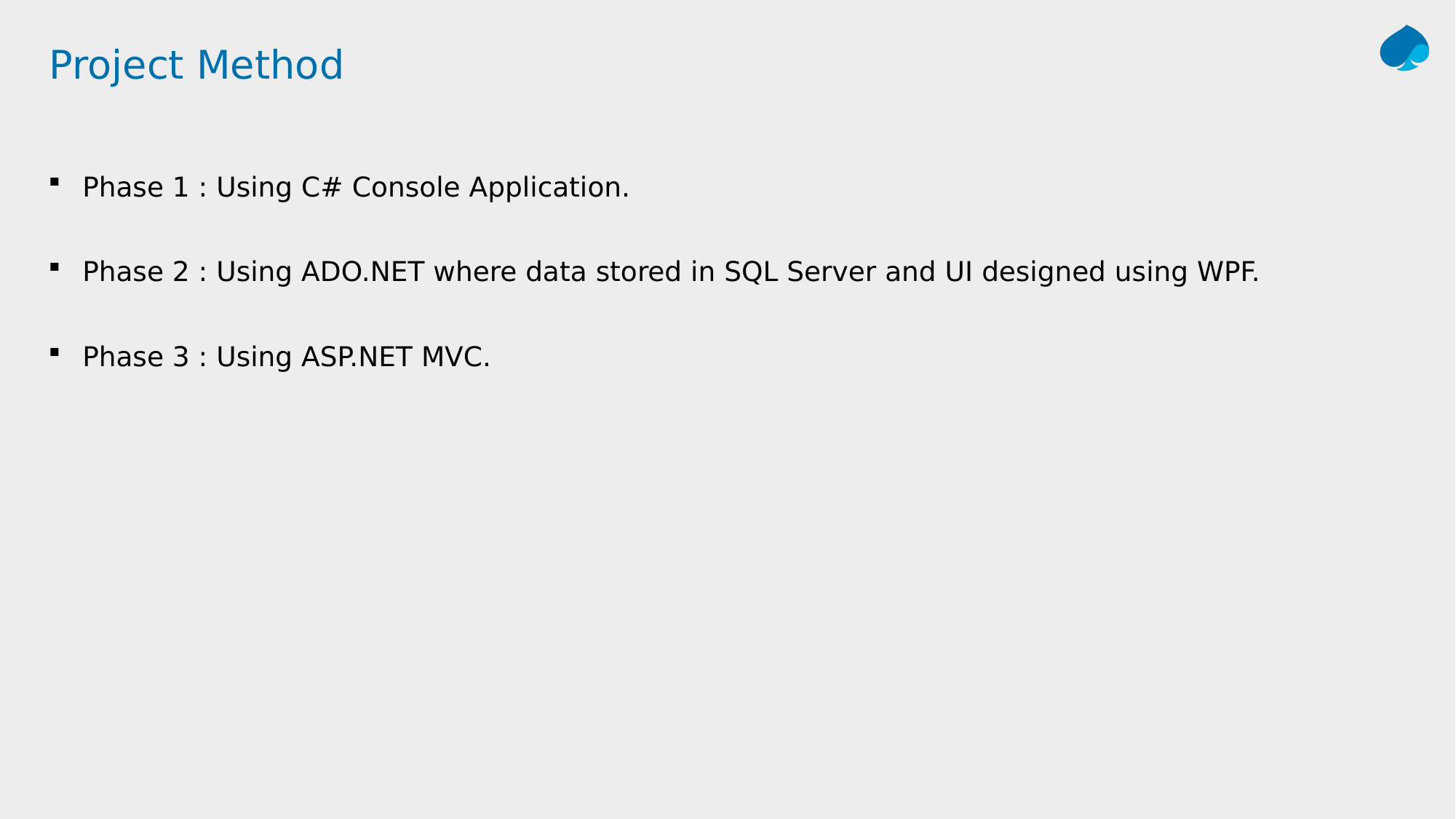

# Project Method
Phase 1 : Using C# Console Application.

Phase 2 : Using ADO.NET where data stored in SQL Server and UI designed using WPF.

Phase 3 : Using ASP.NET MVC.